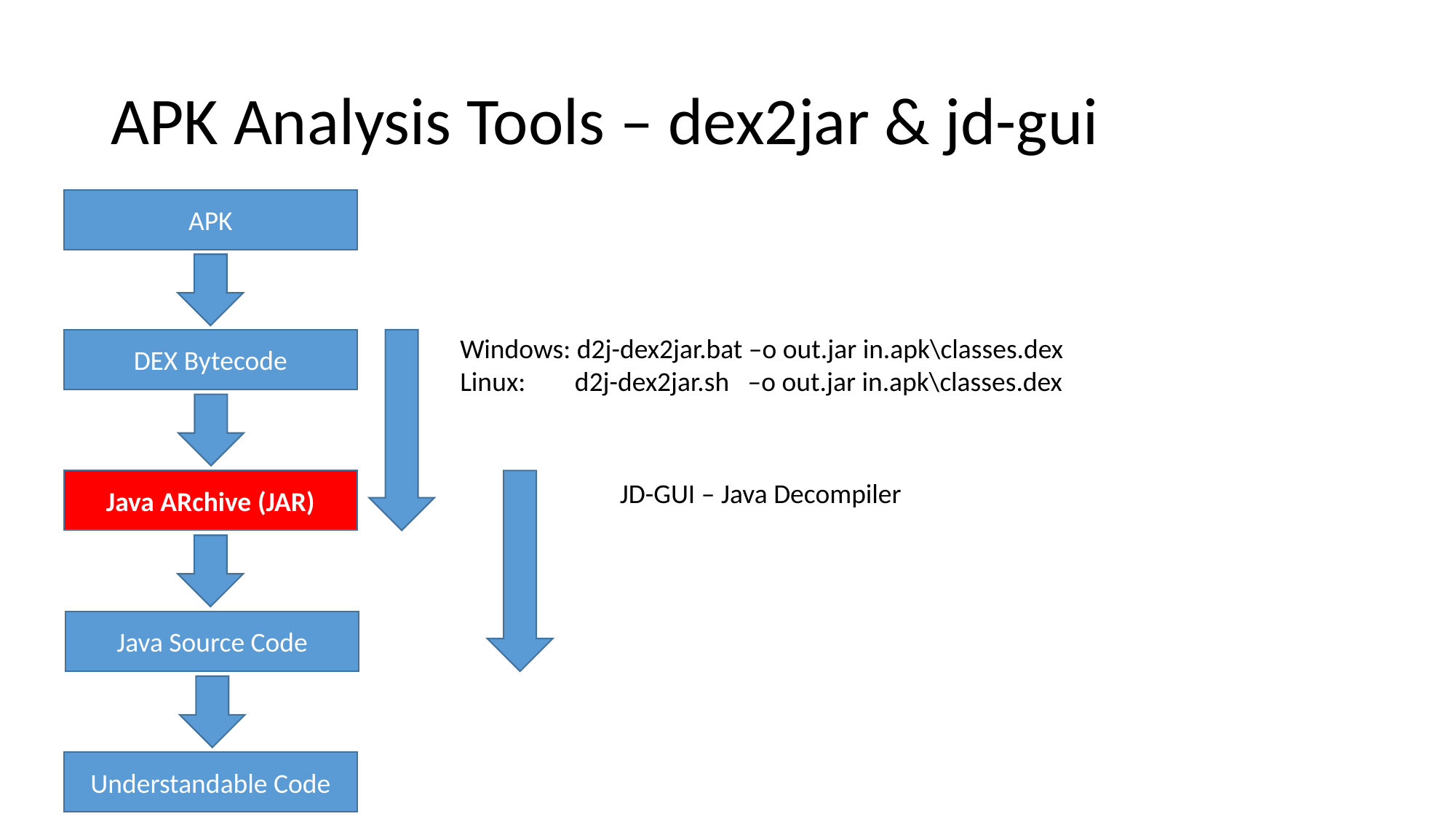

# APK Analysis Tools – dex2jar & jd-gui
APK

Windows: d2j-dex2jar.bat –o out.jar in.apk\classes.dex
Linux:        d2j-dex2jar.sh   –o out.jar in.apk\classes.dex
DEX Bytecode

Java ARchive (JAR)

JD-GUI – Java Decompiler

Java Source Code

Understandable Code